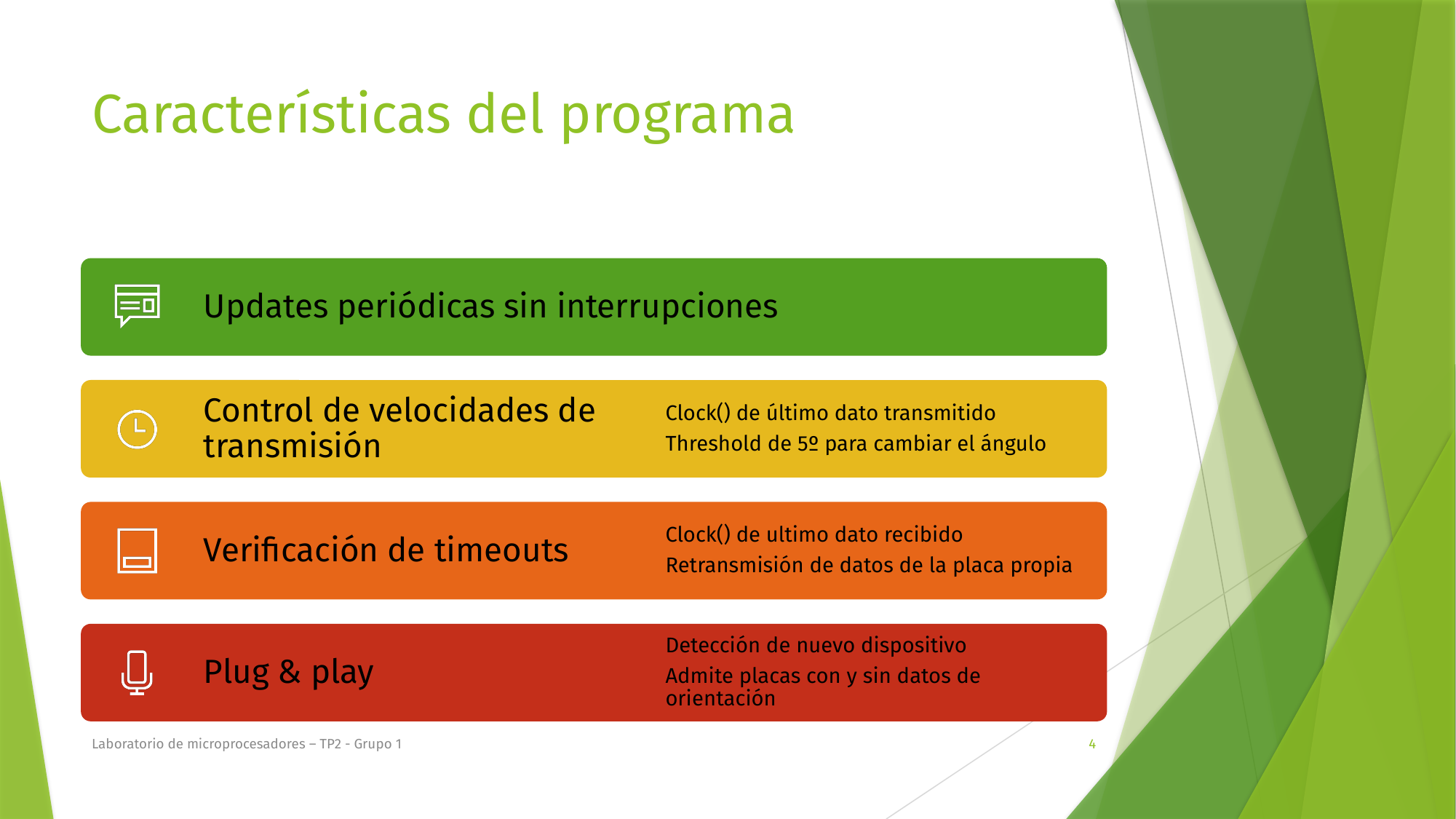

# Características del programa
Updates periódicas sin interrupciones
Control de velocidades de transmisión
Clock() de último dato transmitido
Threshold de 5º para cambiar el ángulo
Verificación de timeouts
Clock() de ultimo dato recibido
Retransmisión de datos de la placa propia
Plug & play
Detección de nuevo dispositivo
Admite placas con y sin datos de orientación
Laboratorio de microprocesadores – TP2 - Grupo 1
4